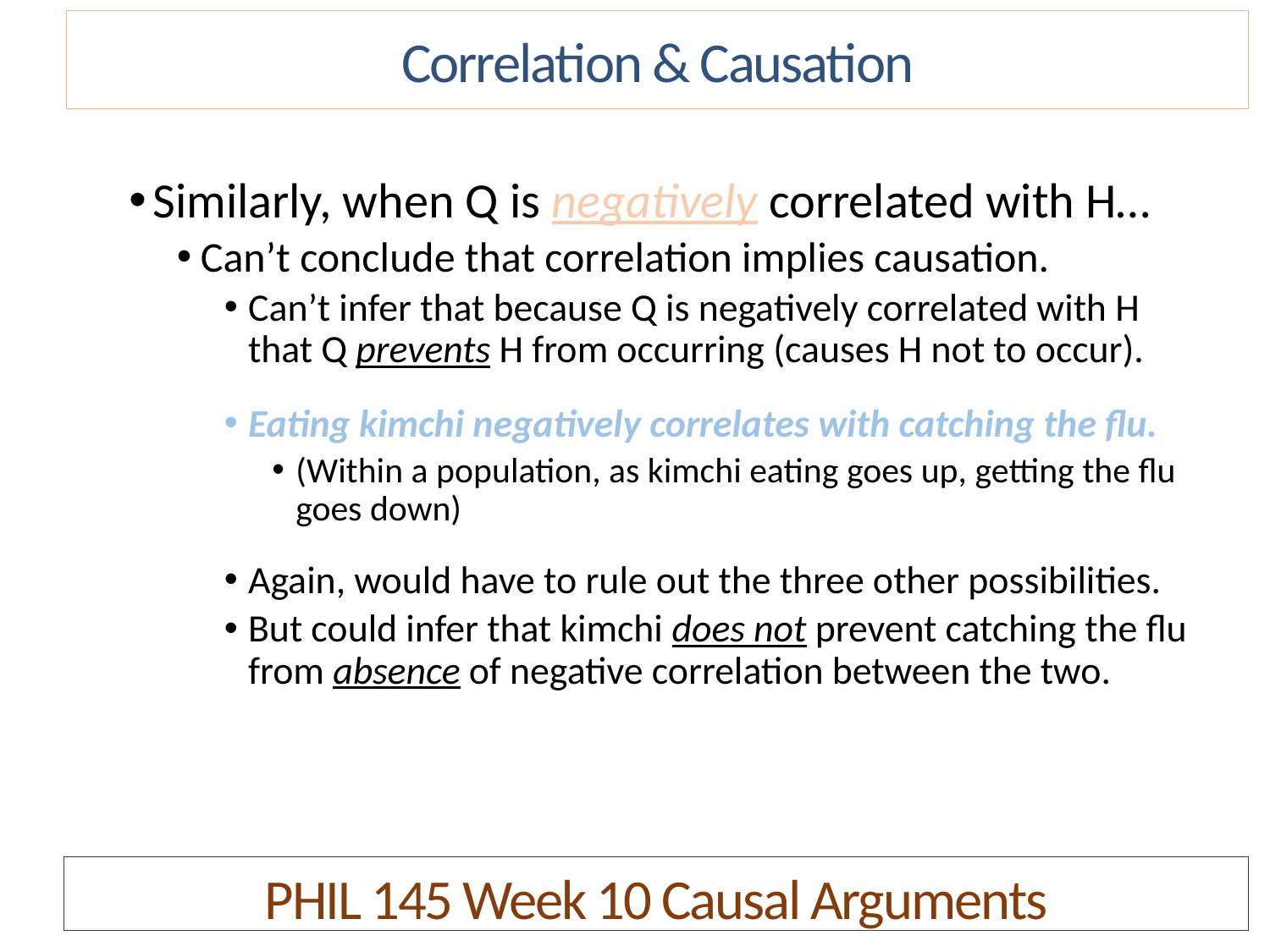

Correlation & Causation
Similarly, when Q is negatively correlated with H…
Can’t conclude that correlation implies causation.
Can’t infer that because Q is negatively correlated with H that Q prevents H from occurring (causes H not to occur).

Eating kimchi negatively correlates with catching the flu.
(Within a population, as kimchi eating goes up, getting the flu goes down)

Again, would have to rule out the three other possibilities.
But could infer that kimchi does not prevent catching the flu from absence of negative correlation between the two.
PHIL 145 Week 10 Causal Arguments